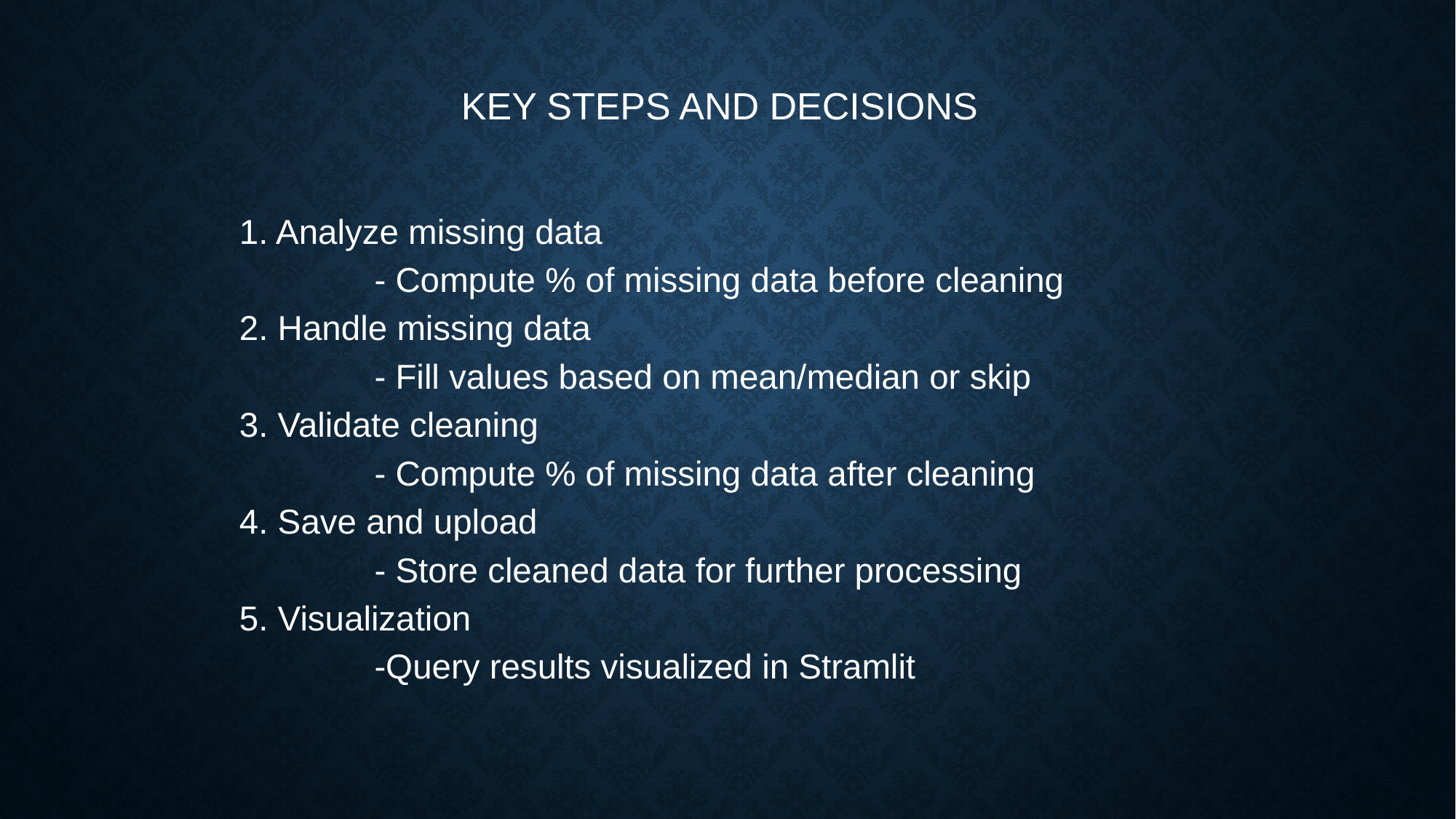

KEY STEPS AND DECISIONS
1. Analyze missing data
              - Compute % of missing data before cleaning
2. Handle missing data
              - Fill values based on mean/median or skip
3. Validate cleaning
              - Compute % of missing data after cleaning
4. Save and upload
              - Store cleaned data for further processing
5. Visualization
              -Query results visualized in Stramlit